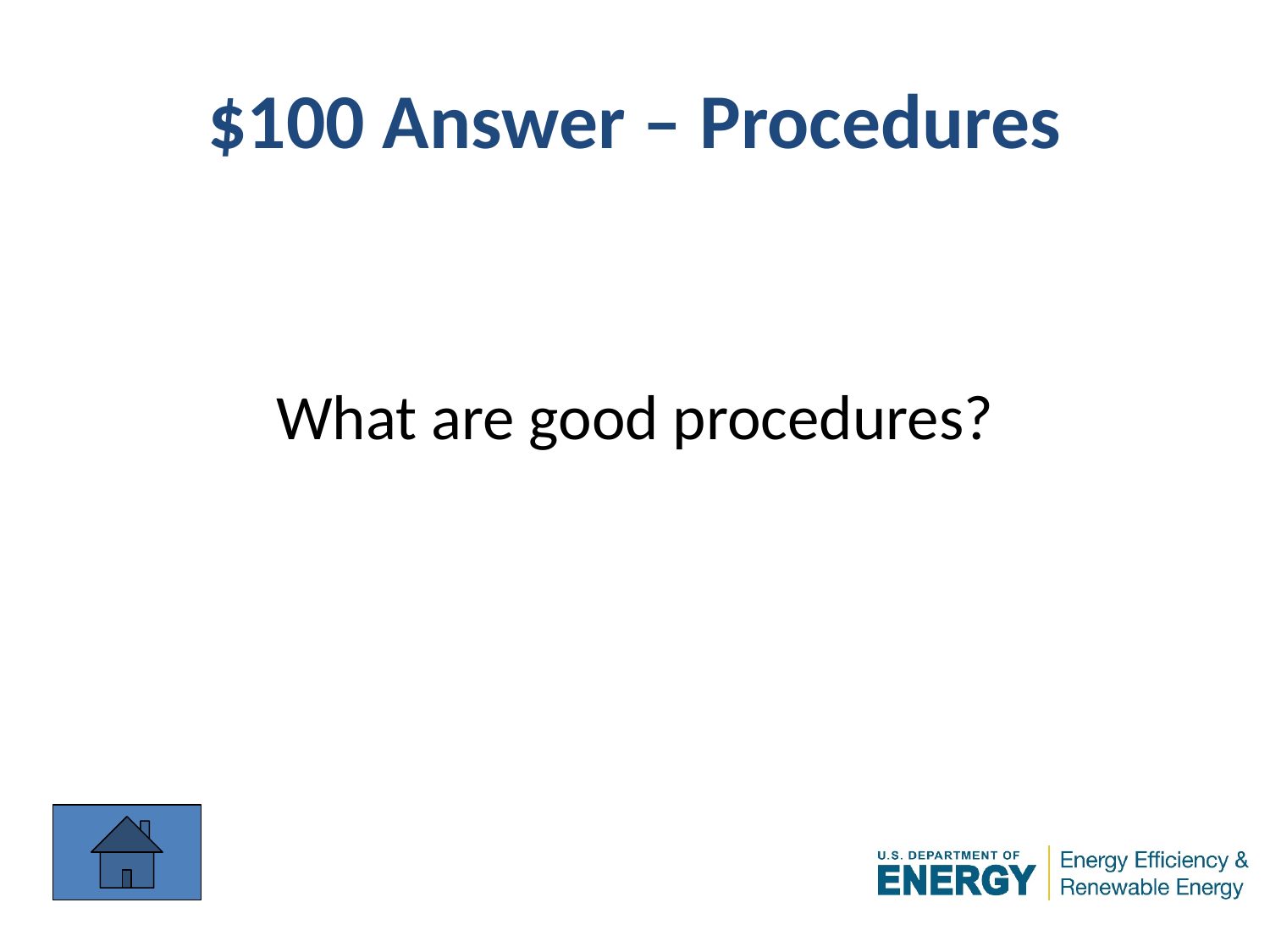

# $100 Answer – Procedures
What are good procedures?